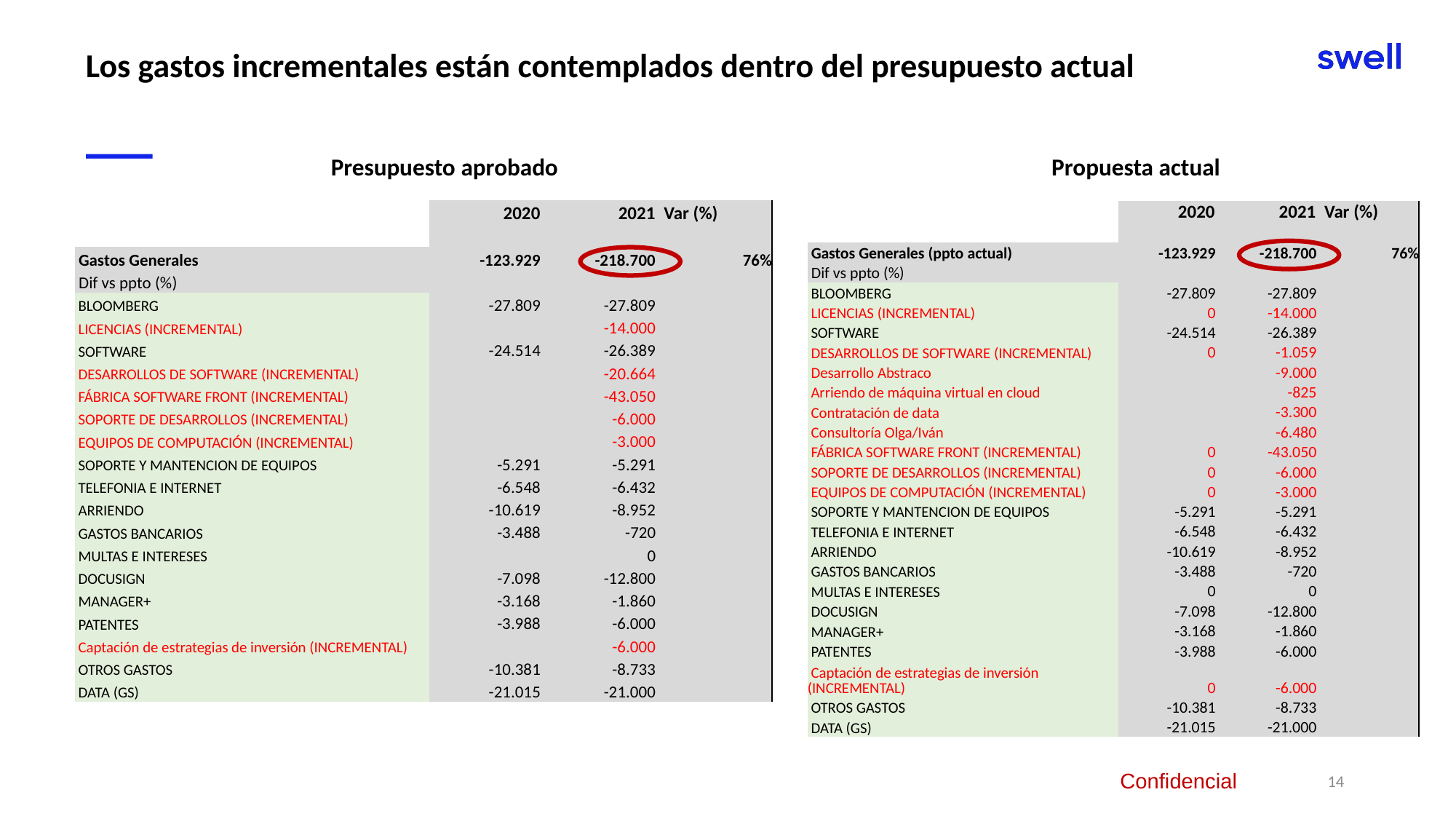

# Los gastos incrementales están contemplados dentro del presupuesto actual
Presupuesto aprobado
Propuesta actual
|  |  | 2020 | 2021 | Var (%) |
| --- | --- | --- | --- | --- |
|  |  |  |  |  |
| Gastos Generales |  | -123.929 | -218.700 | 76% |
| Dif vs ppto (%) |  |  |  |  |
| BLOOMBERG |  | -27.809 | -27.809 |  |
| LICENCIAS (INCREMENTAL) |  |  | -14.000 |  |
| SOFTWARE |  | -24.514 | -26.389 |  |
| DESARROLLOS DE SOFTWARE (INCREMENTAL) |  |  | -20.664 |  |
| FÁBRICA SOFTWARE FRONT (INCREMENTAL) |  |  | -43.050 |  |
| SOPORTE DE DESARROLLOS (INCREMENTAL) |  |  | -6.000 |  |
| EQUIPOS DE COMPUTACIÓN (INCREMENTAL) |  |  | -3.000 |  |
| SOPORTE Y MANTENCION DE EQUIPOS |  | -5.291 | -5.291 |  |
| TELEFONIA E INTERNET |  | -6.548 | -6.432 |  |
| ARRIENDO |  | -10.619 | -8.952 |  |
| GASTOS BANCARIOS |  | -3.488 | -720 |  |
| MULTAS E INTERESES |  |  | 0 |  |
| DOCUSIGN |  | -7.098 | -12.800 |  |
| MANAGER+ |  | -3.168 | -1.860 |  |
| PATENTES |  | -3.988 | -6.000 |  |
| Captación de estrategias de inversión (INCREMENTAL) |  |  | -6.000 |  |
| OTROS GASTOS |  | -10.381 | -8.733 |  |
| DATA (GS) |  | -21.015 | -21.000 |  |
|  |  | 2020 | 2021 | Var (%) |
| --- | --- | --- | --- | --- |
|  |  |  |  |  |
| Gastos Generales (ppto actual) |  | -123.929 | -218.700 | 76% |
| Dif vs ppto (%) |  |  |  |  |
| BLOOMBERG |  | -27.809 | -27.809 |  |
| LICENCIAS (INCREMENTAL) |  | 0 | -14.000 |  |
| SOFTWARE |  | -24.514 | -26.389 |  |
| DESARROLLOS DE SOFTWARE (INCREMENTAL) |  | 0 | -1.059 |  |
| Desarrollo Abstraco |  |  | -9.000 |  |
| Arriendo de máquina virtual en cloud |  |  | -825 |  |
| Contratación de data |  |  | -3.300 |  |
| Consultoría Olga/Iván |  |  | -6.480 |  |
| FÁBRICA SOFTWARE FRONT (INCREMENTAL) |  | 0 | -43.050 |  |
| SOPORTE DE DESARROLLOS (INCREMENTAL) |  | 0 | -6.000 |  |
| EQUIPOS DE COMPUTACIÓN (INCREMENTAL) |  | 0 | -3.000 |  |
| SOPORTE Y MANTENCION DE EQUIPOS |  | -5.291 | -5.291 |  |
| TELEFONIA E INTERNET |  | -6.548 | -6.432 |  |
| ARRIENDO |  | -10.619 | -8.952 |  |
| GASTOS BANCARIOS |  | -3.488 | -720 |  |
| MULTAS E INTERESES |  | 0 | 0 |  |
| DOCUSIGN |  | -7.098 | -12.800 |  |
| MANAGER+ |  | -3.168 | -1.860 |  |
| PATENTES |  | -3.988 | -6.000 |  |
| Captación de estrategias de inversión (INCREMENTAL) |  | 0 | -6.000 |  |
| OTROS GASTOS |  | -10.381 | -8.733 |  |
| DATA (GS) |  | -21.015 | -21.000 |  |

14